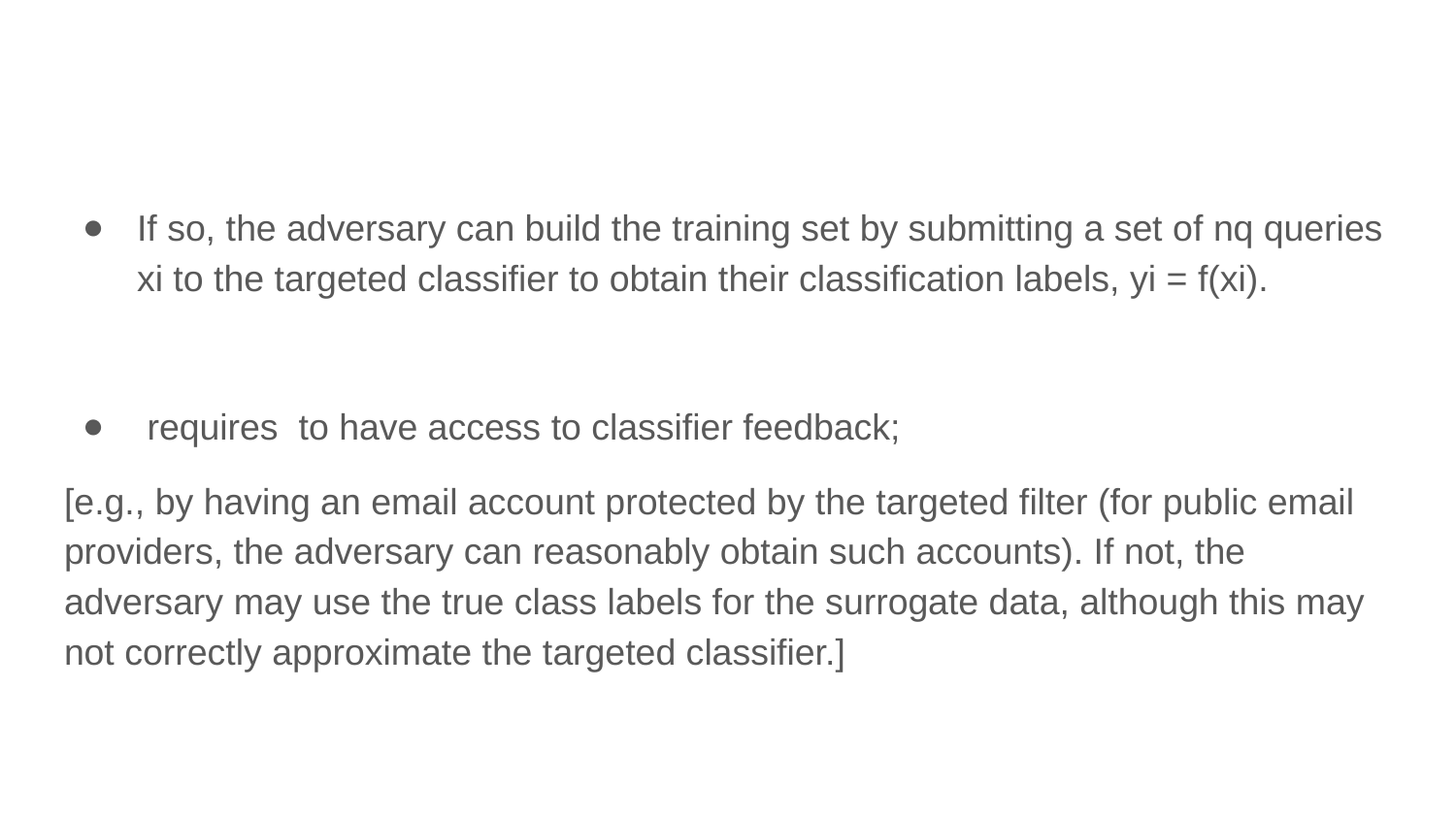

#
If so, the adversary can build the training set by submitting a set of nq queries xi to the targeted classifier to obtain their classification labels, yi = f(xi).

 requires  to have access to classifier feedback;
[e.g., by having an email account protected by the targeted filter (for public email providers, the adversary can reasonably obtain such accounts). If not, the adversary may use the true class labels for the surrogate data, although this may not correctly approximate the targeted classifier.]